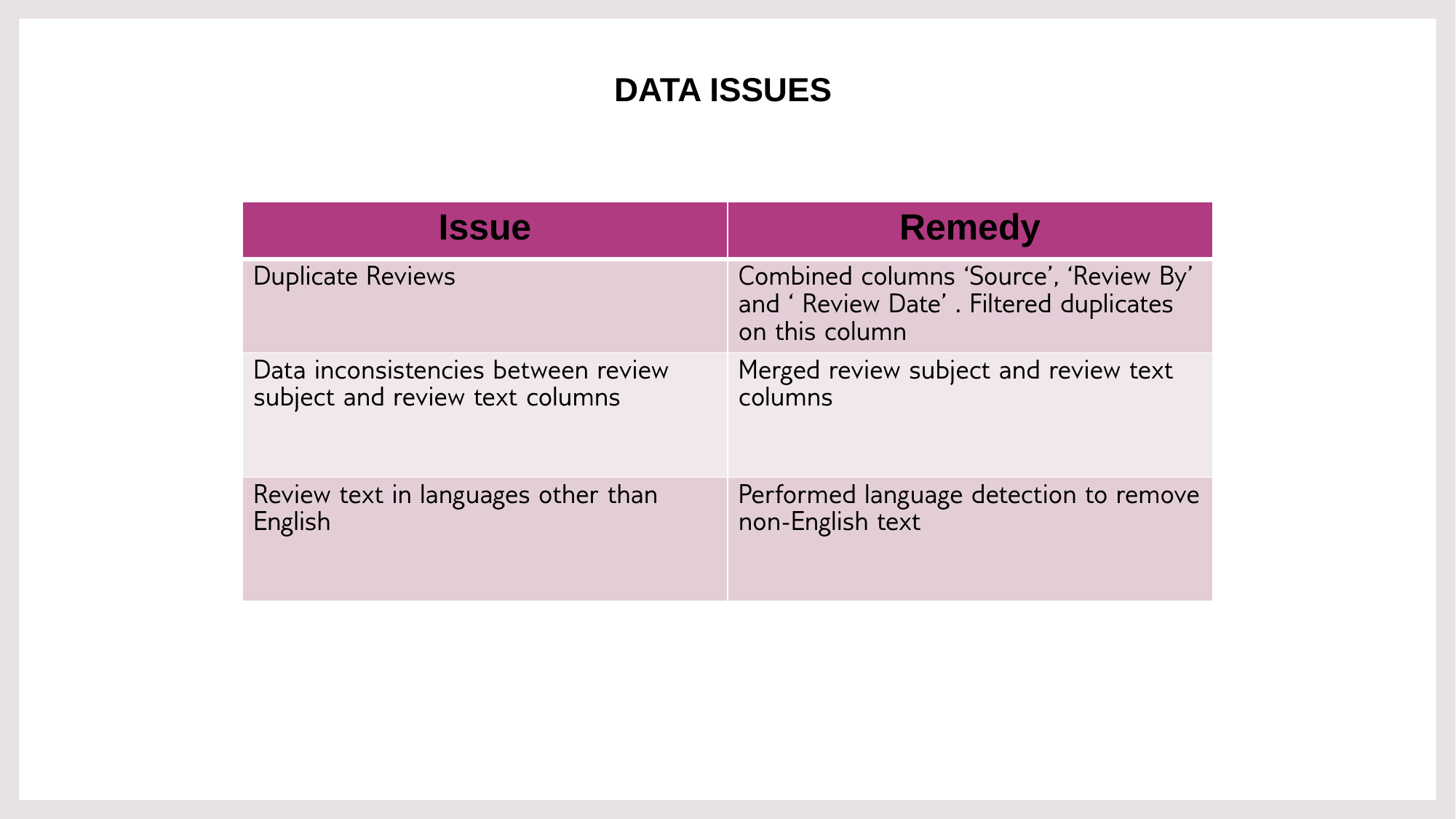

# DATA ISSUES
| Issue | Remedy |
| --- | --- |
| Duplicate Reviews | Combined columns ‘Source’, ‘Review By’ and ‘ Review Date’ . Filtered duplicates on this column |
| Data inconsistencies between review subject and review text columns | Merged review subject and review text columns |
| Review text in languages other than English | Performed language detection to remove non-English text |